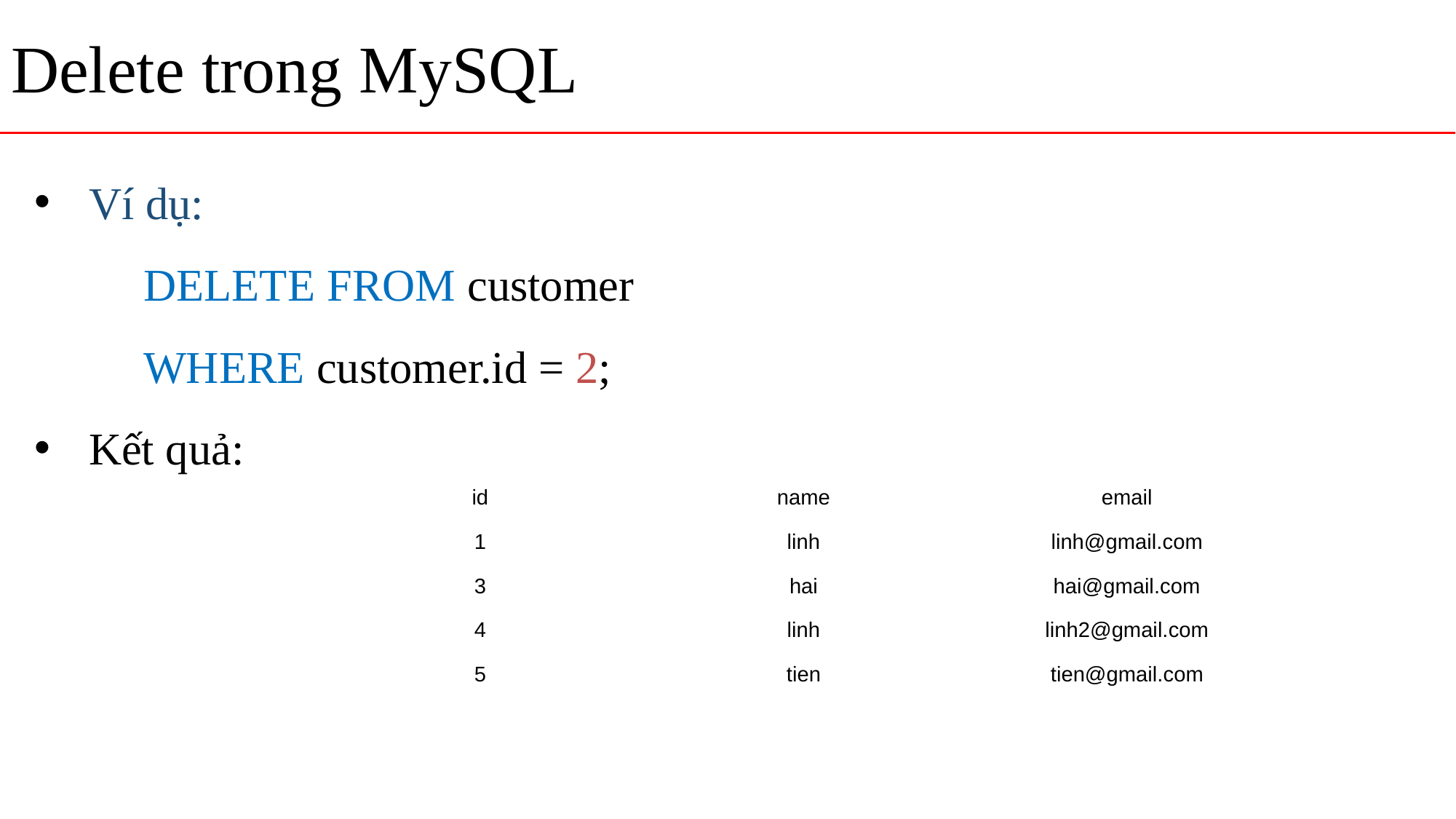

Delete trong MySQL
Ví dụ:
	DELETE FROM customer
	WHERE customer.id = 2;
Kết quả:
| id | name | email |
| --- | --- | --- |
| 1 | linh | linh@gmail.com |
| 3 | hai | hai@gmail.com |
| 4 | linh | linh2@gmail.com |
| 5 | tien | tien@gmail.com |